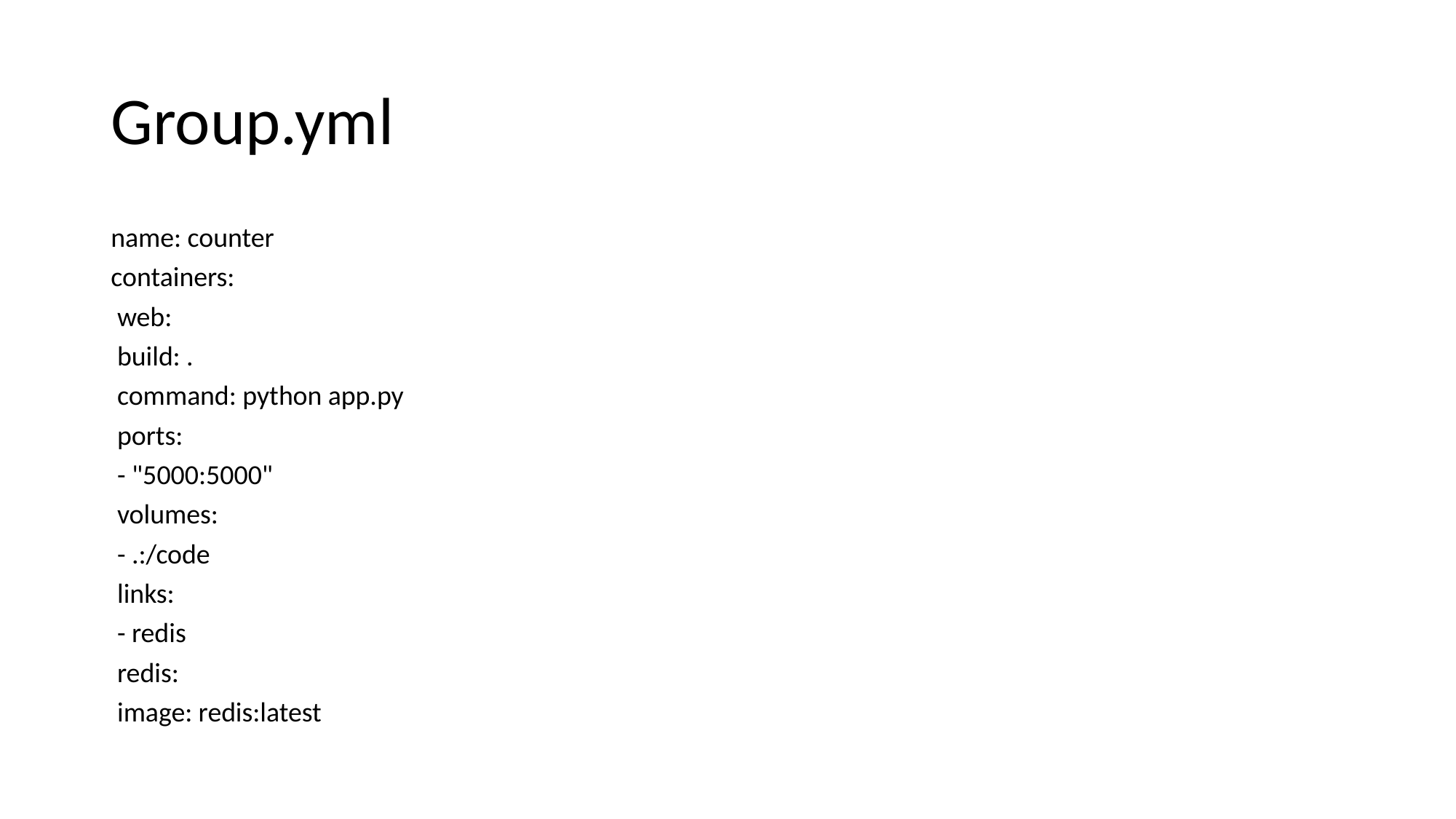

# Group.yml
name: counter
containers:
 web:
 build: .
 command: python app.py
 ports:
 - "5000:5000"
 volumes:
 - .:/code
 links:
 - redis
 redis:
 image: redis:latest